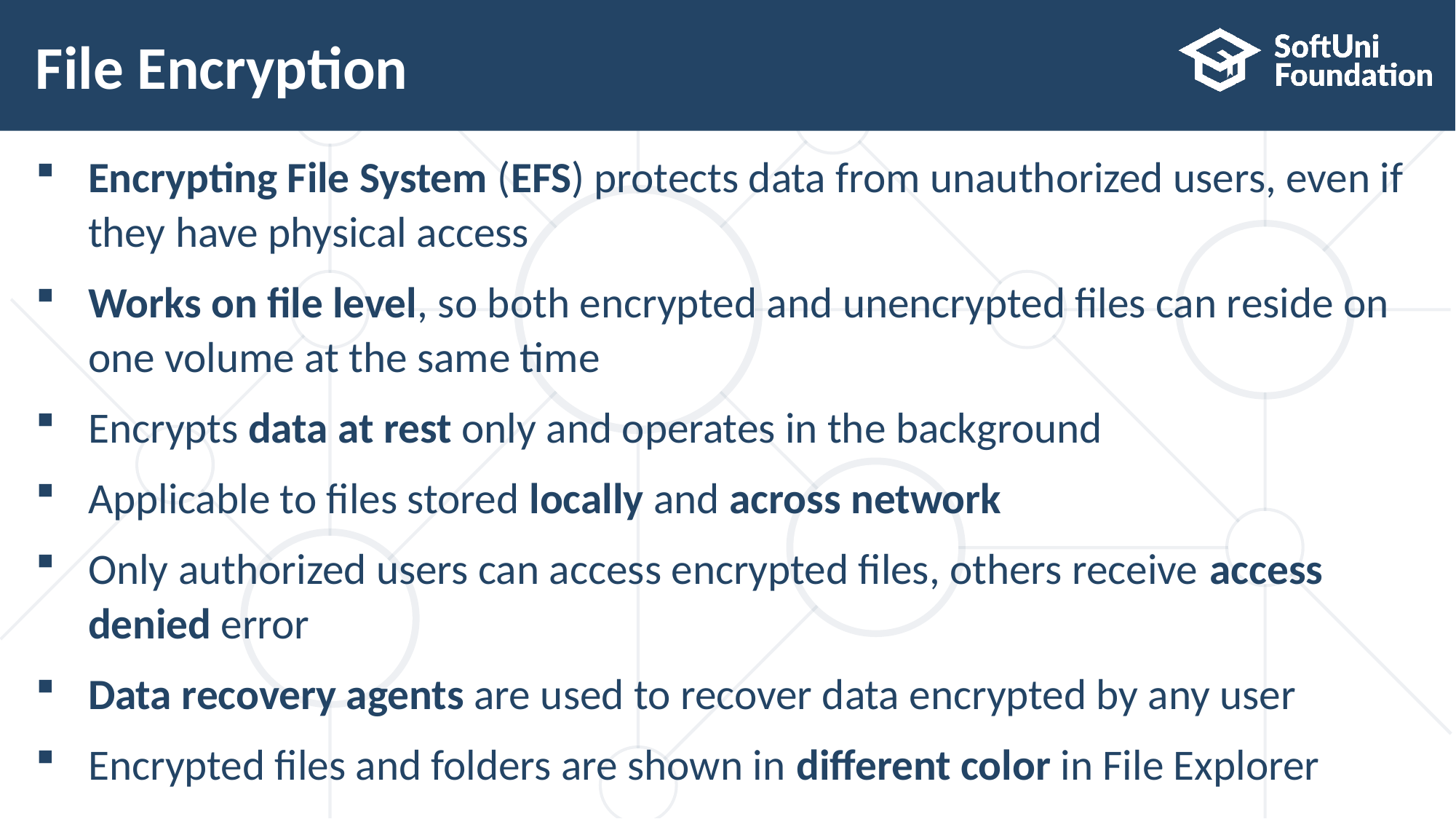

# File Encryption
Encrypting File System (EFS) protects data from unauthorized users, even if they have physical access
Works on file level, so both encrypted and unencrypted files can reside on one volume at the same time
Encrypts data at rest only and operates in the background
Applicable to files stored locally and across network
Only authorized users can access encrypted files, others receive access denied error
Data recovery agents are used to recover data encrypted by any user
Encrypted files and folders are shown in different color in File Explorer